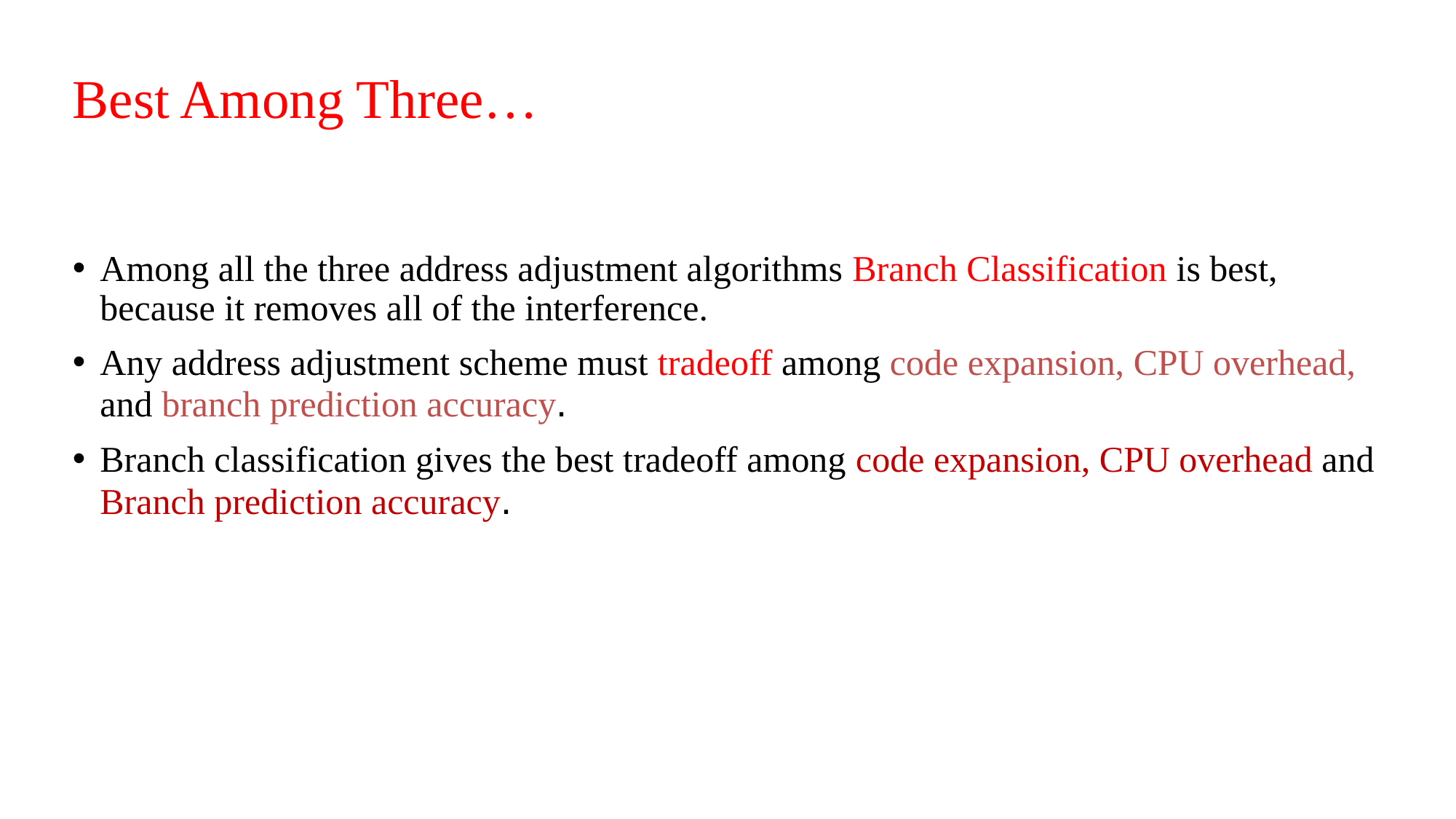

# Best Among Three…
Among all the three address adjustment algorithms Branch Classification is best, because it removes all of the interference.
Any address adjustment scheme must tradeoff among code expansion, CPU overhead, and branch prediction accuracy.
Branch classification gives the best tradeoff among code expansion, CPU overhead and Branch prediction accuracy.